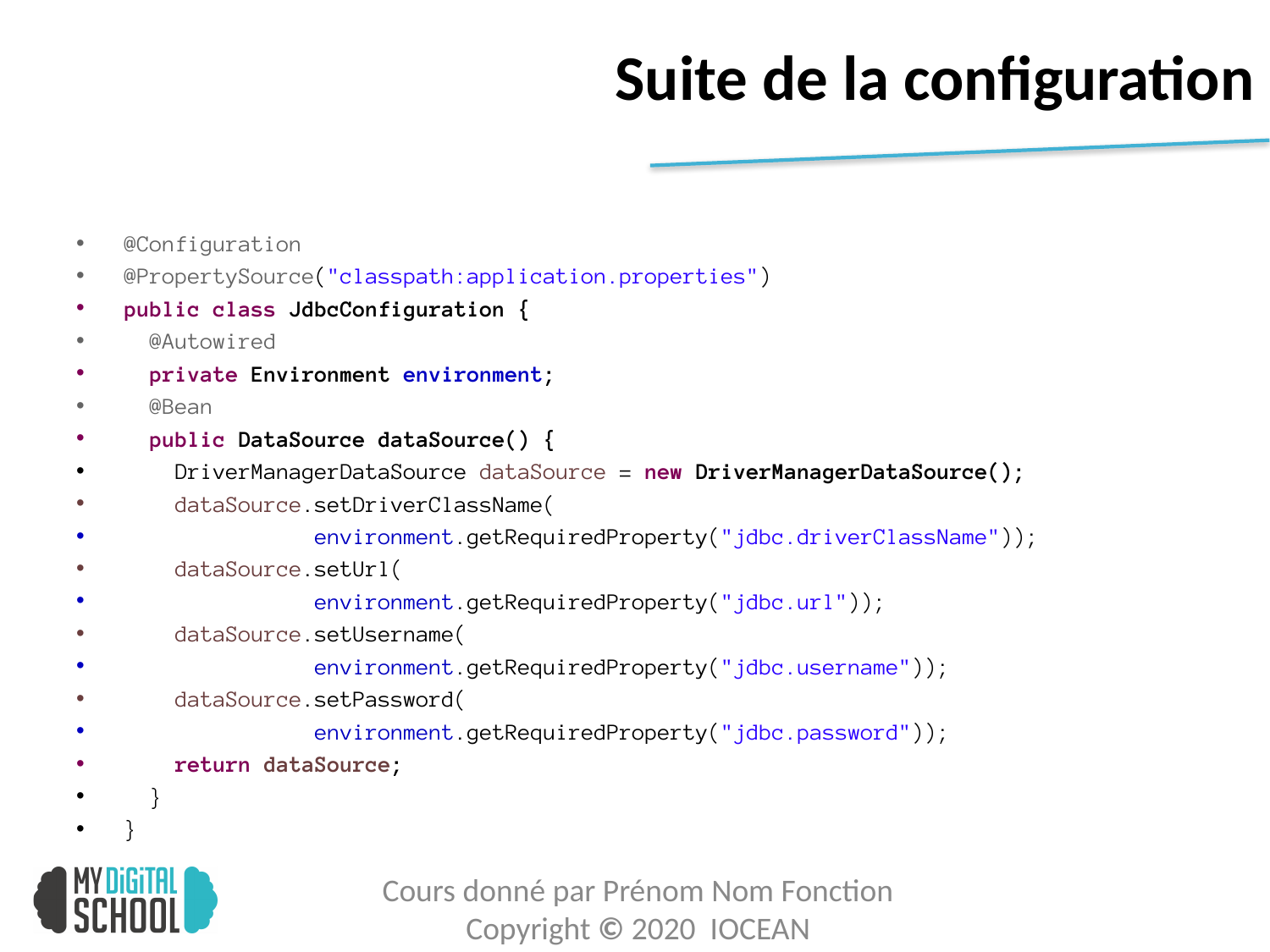

# Suite de la configuration
@Configuration
@PropertySource("classpath:application.properties")
public class JdbcConfiguration {
  @Autowired
  private Environment environment;
  @Bean
  public DataSource dataSource() {
    DriverManagerDataSource dataSource = new DriverManagerDataSource();
    dataSource.setDriverClassName(
               environment.getRequiredProperty("jdbc.driverClassName"));
    dataSource.setUrl(
               environment.getRequiredProperty("jdbc.url"));
    dataSource.setUsername(
               environment.getRequiredProperty("jdbc.username"));
    dataSource.setPassword(
               environment.getRequiredProperty("jdbc.password"));
    return dataSource;
  }
}